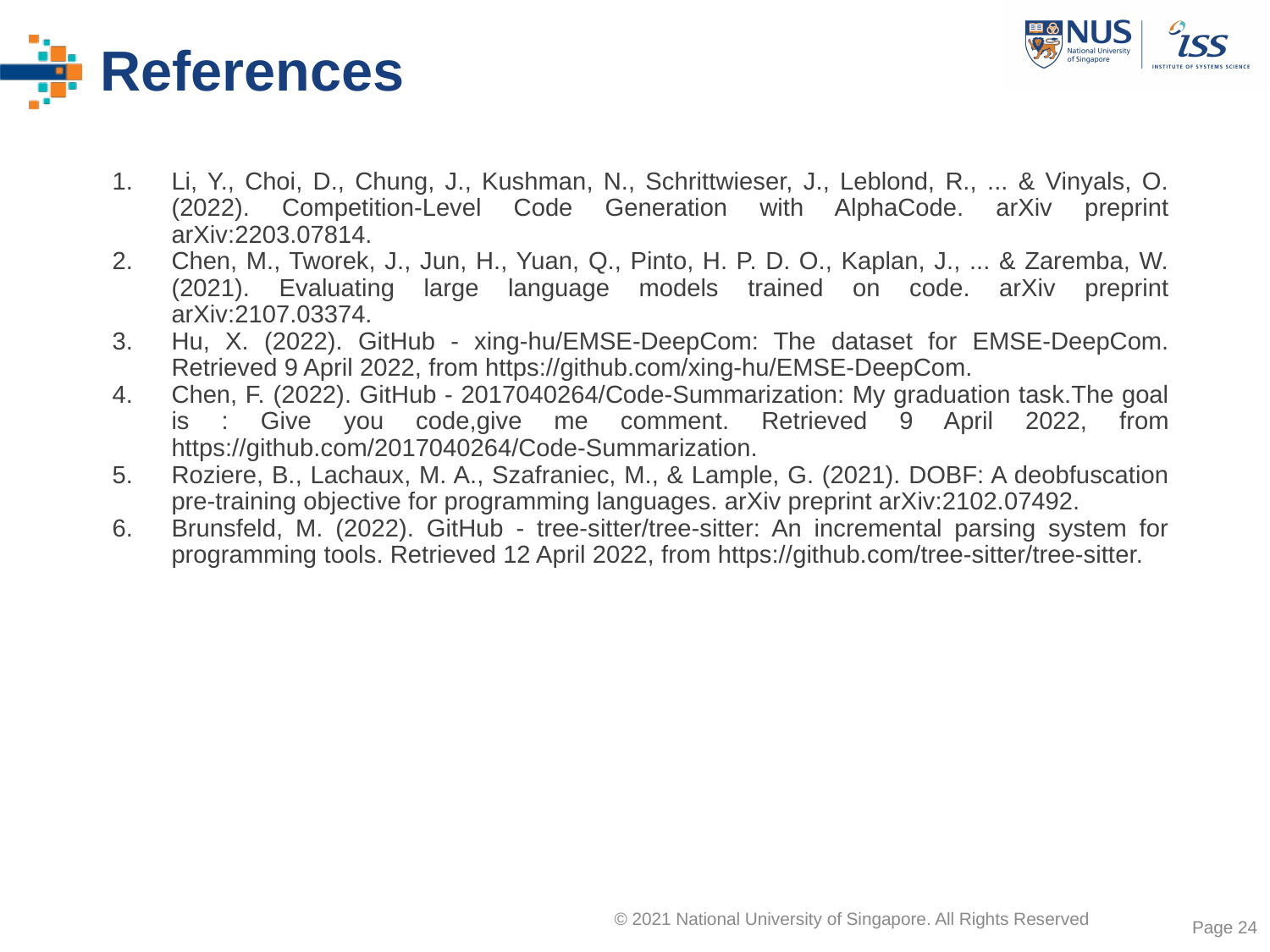

# References
Li, Y., Choi, D., Chung, J., Kushman, N., Schrittwieser, J., Leblond, R., ... & Vinyals, O. (2022). Competition-Level Code Generation with AlphaCode. arXiv preprint arXiv:2203.07814.
Chen, M., Tworek, J., Jun, H., Yuan, Q., Pinto, H. P. D. O., Kaplan, J., ... & Zaremba, W. (2021). Evaluating large language models trained on code. arXiv preprint arXiv:2107.03374.
Hu, X. (2022). GitHub - xing-hu/EMSE-DeepCom: The dataset for EMSE-DeepCom. Retrieved 9 April 2022, from https://github.com/xing-hu/EMSE-DeepCom.
Chen, F. (2022). GitHub - 2017040264/Code-Summarization: My graduation task.The goal is : Give you code,give me comment. Retrieved 9 April 2022, from https://github.com/2017040264/Code-Summarization.
Roziere, B., Lachaux, M. A., Szafraniec, M., & Lample, G. (2021). DOBF: A deobfuscation pre-training objective for programming languages. arXiv preprint arXiv:2102.07492.
Brunsfeld, M. (2022). GitHub - tree-sitter/tree-sitter: An incremental parsing system for programming tools. Retrieved 12 April 2022, from https://github.com/tree-sitter/tree-sitter.
Page 24